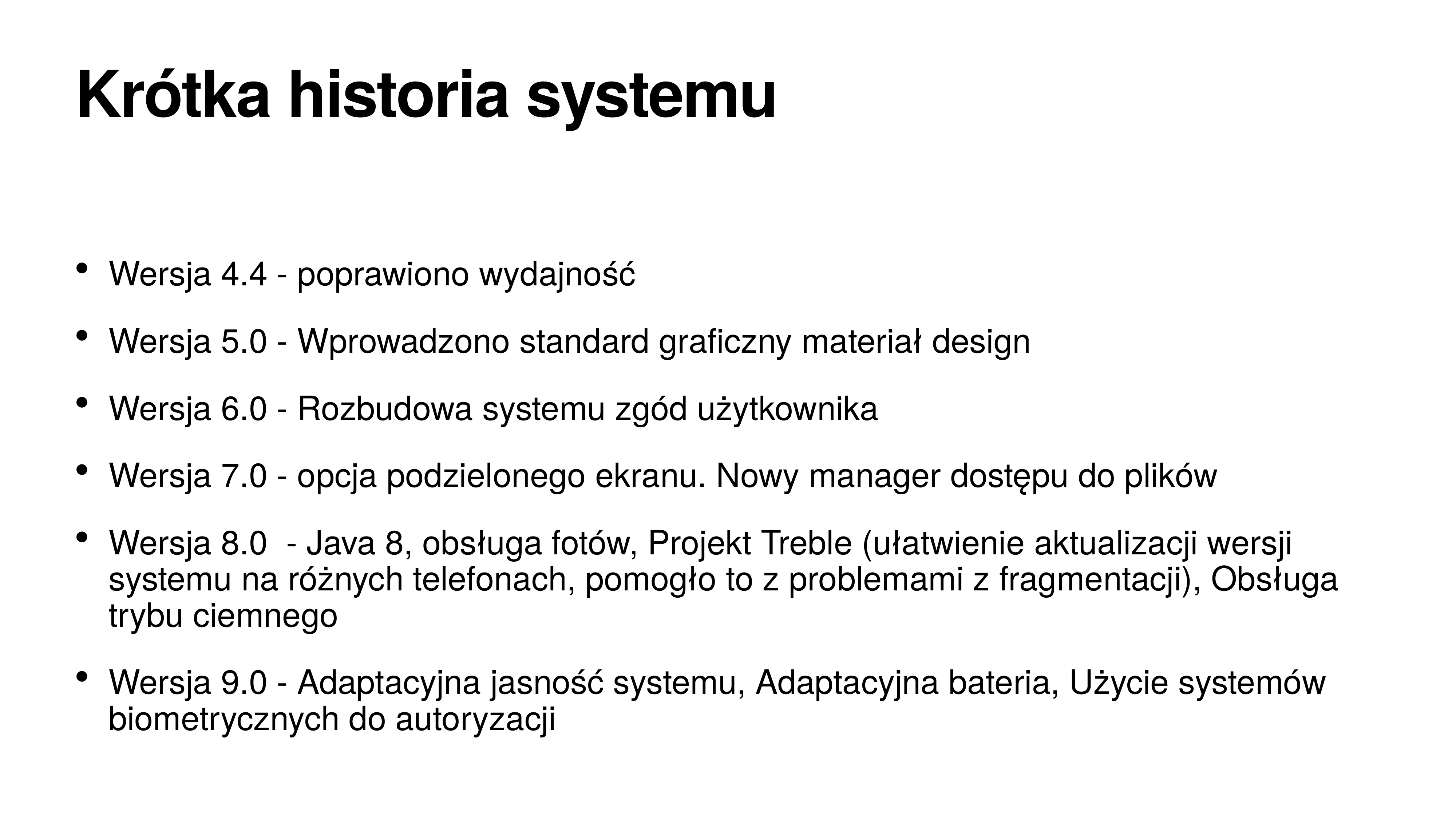

# Krótka historia systemu

Wersja 4.4 - poprawiono wydajność
Wersja 5.0 - Wprowadzono standard graficzny materiał design
Wersja 6.0 - Rozbudowa systemu zgód użytkownika
Wersja 7.0 - opcja podzielonego ekranu. Nowy manager dostępu do plików
Wersja 8.0  - Java 8, obsługa fotów, Projekt Treble (ułatwienie aktualizacji wersji systemu na różnych telefonach, pomogło to z problemami z fragmentacji), Obsługa trybu ciemnego
Wersja 9.0 - Adaptacyjna jasność systemu, Adaptacyjna bateria, Użycie systemów biometrycznych do autoryzacji